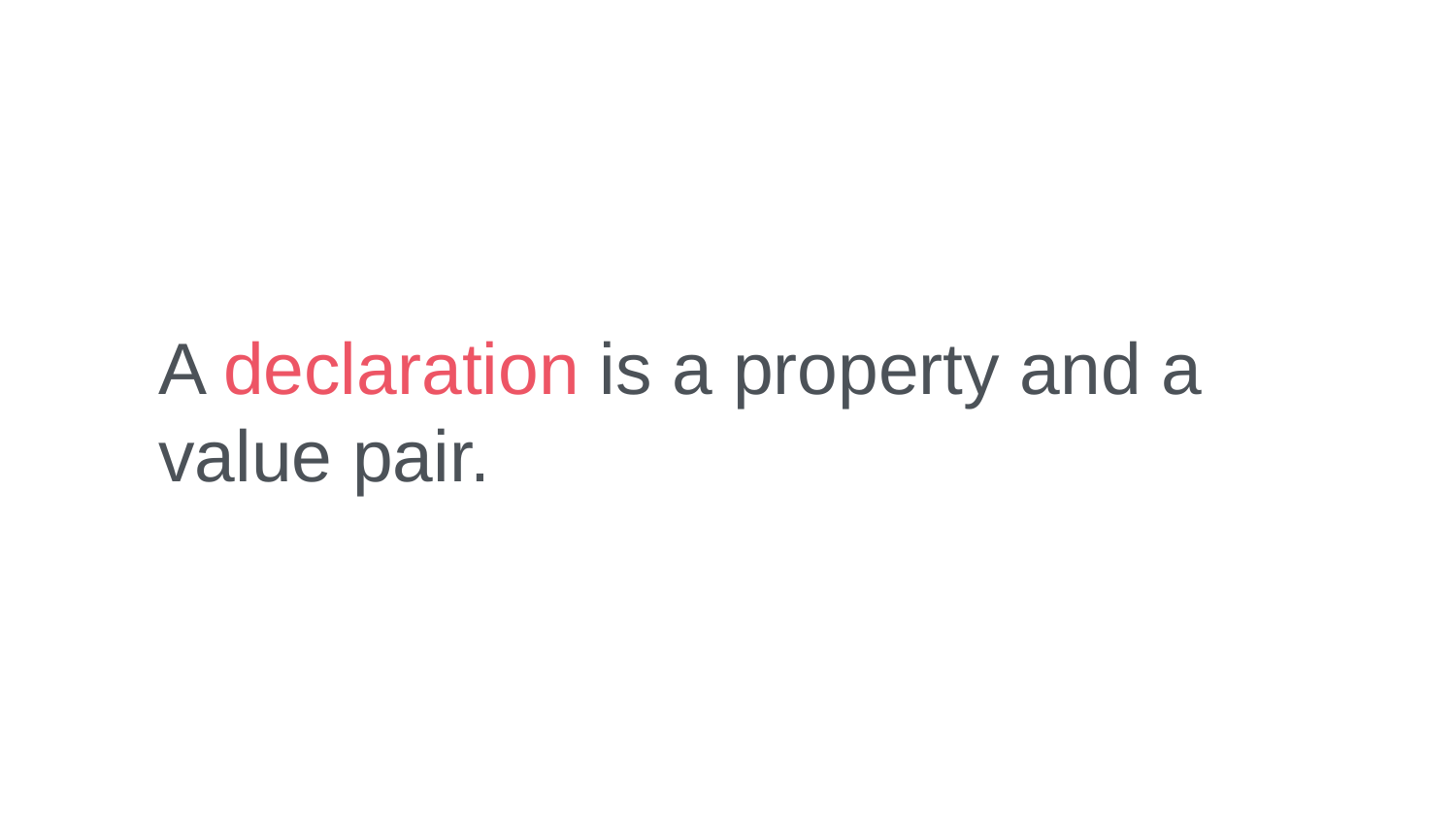

A declaration is a property and a value pair.